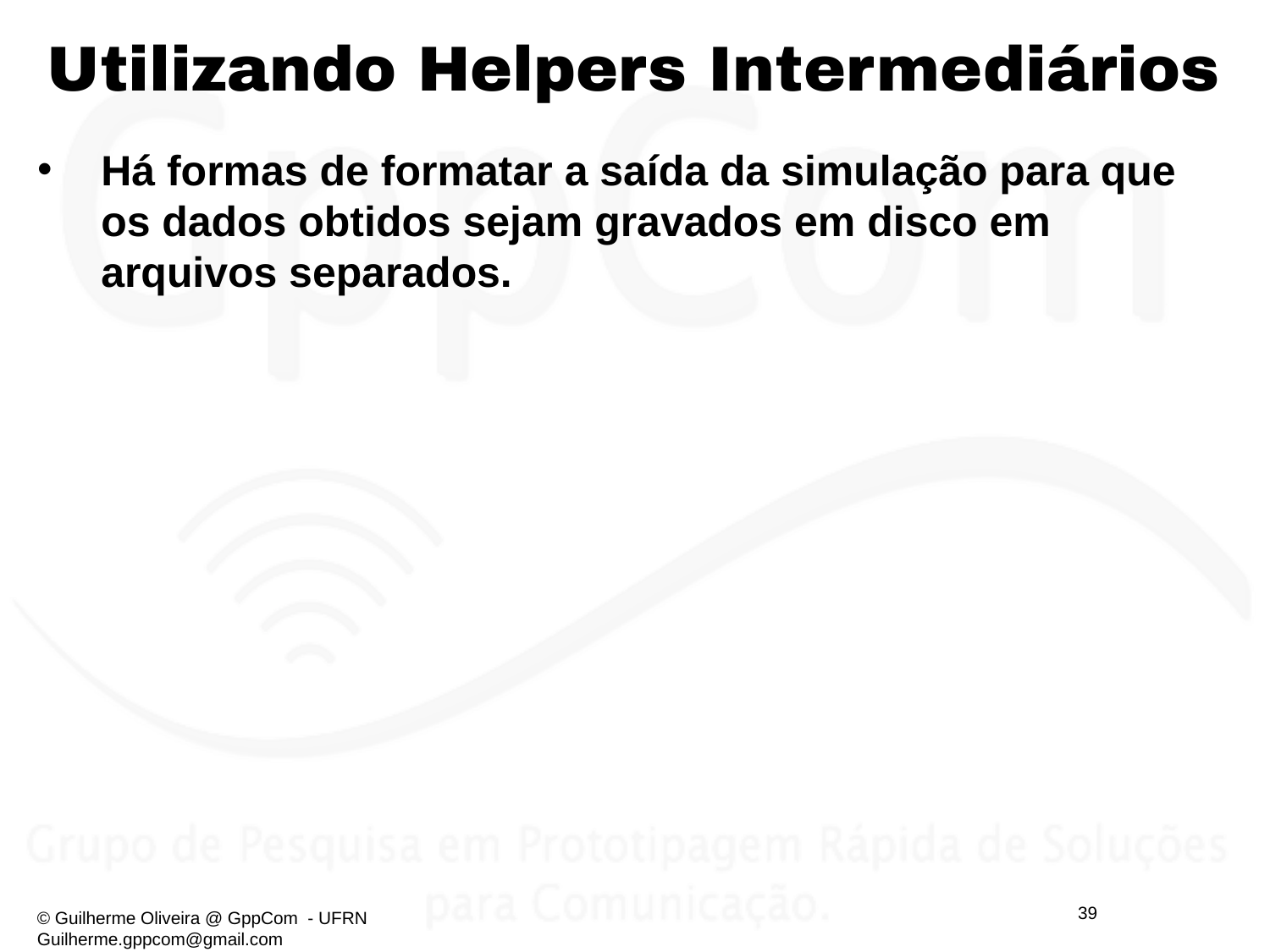

Utilizando Helpers Intermediários
Há formas de formatar a saída da simulação para que os dados obtidos sejam gravados em disco em arquivos separados.

39